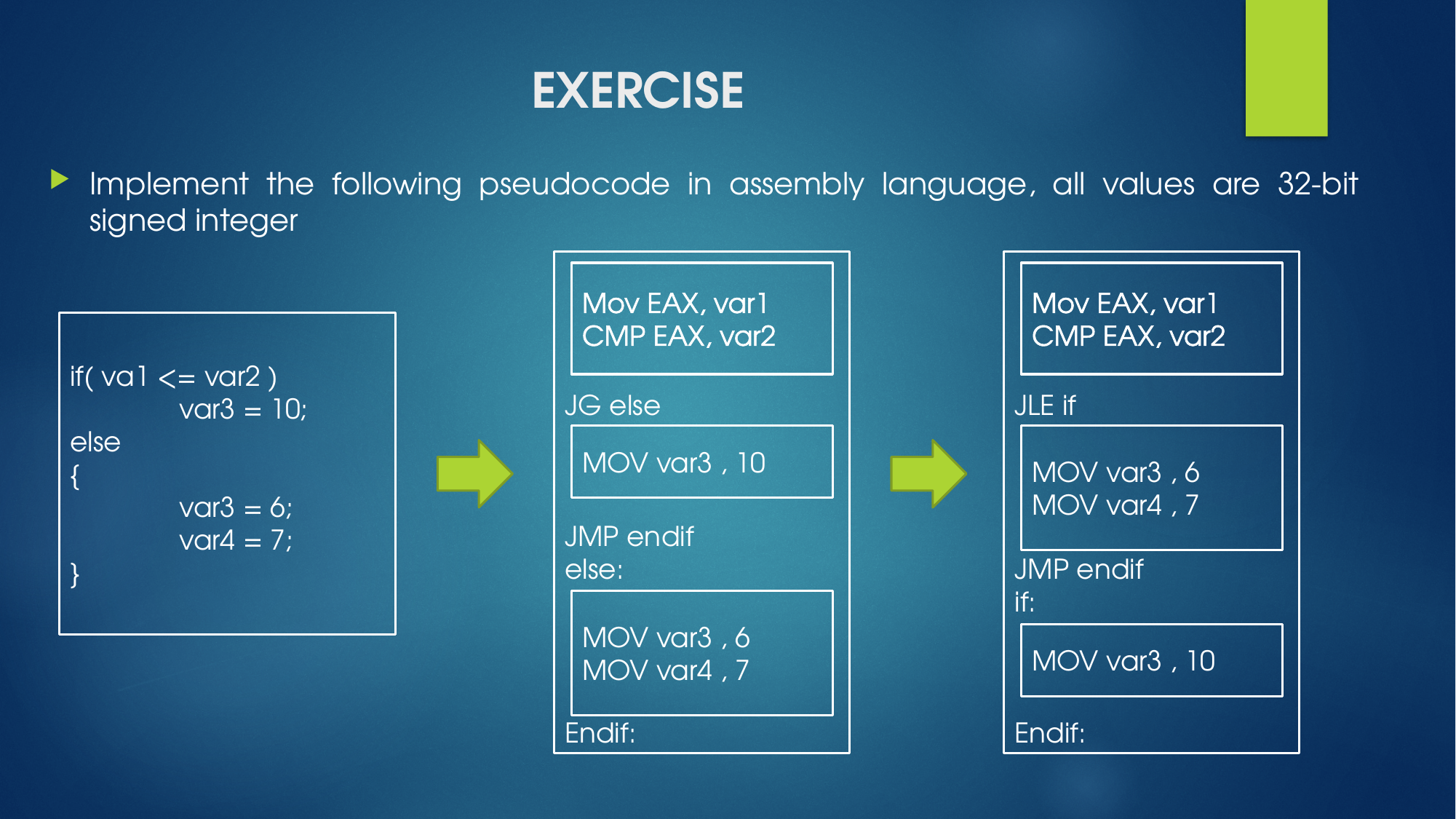

# Exercise
Implement the following pseudocode in assembly language, all values are 32-bit signed integer
JG else

JMP endif
else:

Endif:
JLE if

JMP endif
if:

Endif:
Mov EAX, var1
CMP EAX, var2
Mov EAX, var1
CMP EAX, var2
if( va1 <= var2 )
	var3 = 10;
else
{
	var3 = 6;
	var4 = 7;
}
MOV var3 , 10
MOV var3 , 6
MOV var4 , 7

MOV var3 , 6
MOV var4 , 7
MOV var3 , 10